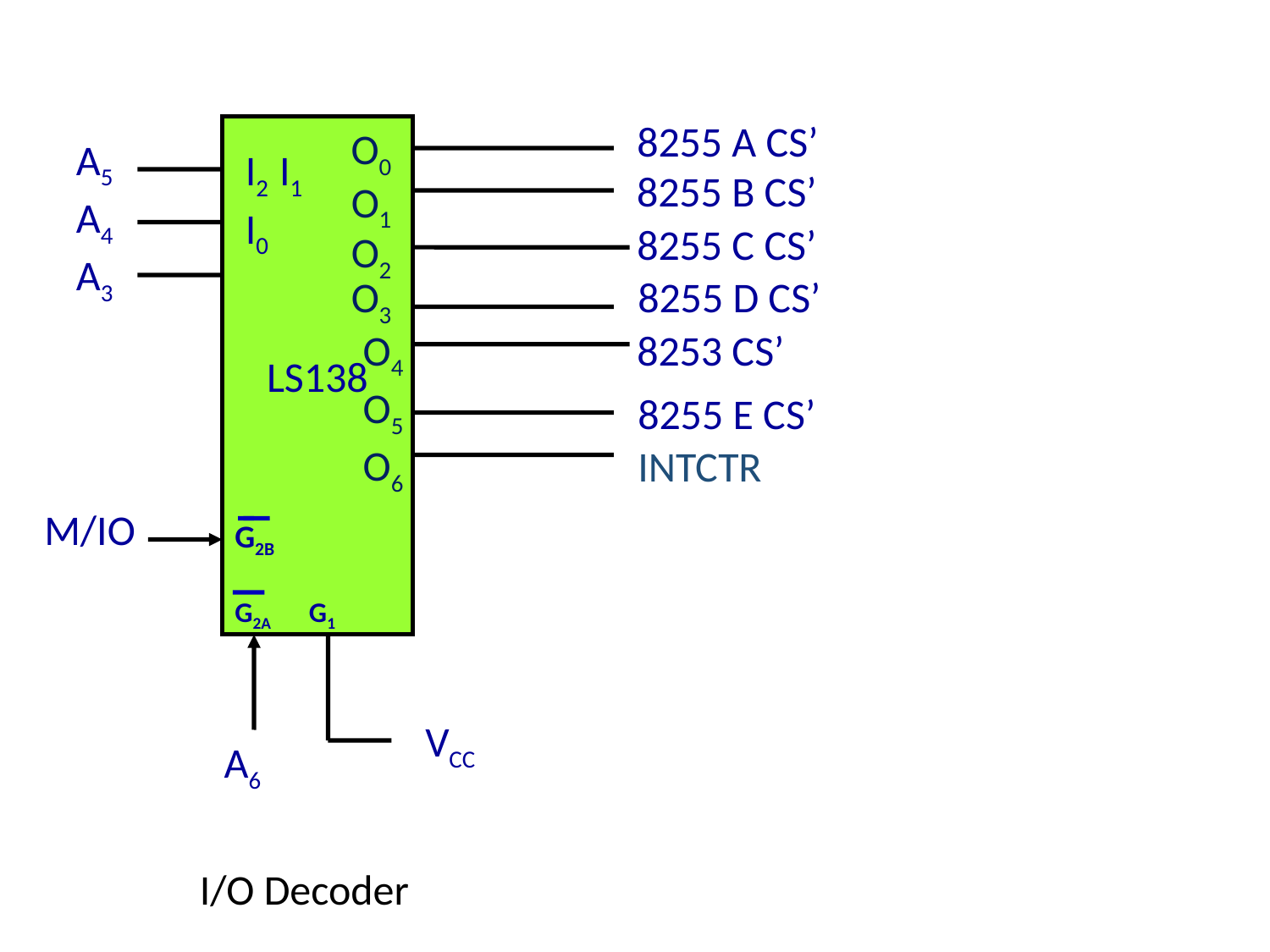

8255 A CS’
LS138
O0
A5 A4 A3
I2  I1 I0

8255 B CS’

O1

8255 C CS’
O2

O3
8255 D CS’

O4
O5
O6
8253 CS’

8255 E CS’

INTCTR

M/IO
G2B

G2A      G1

VCC
A6

I/O Decoder